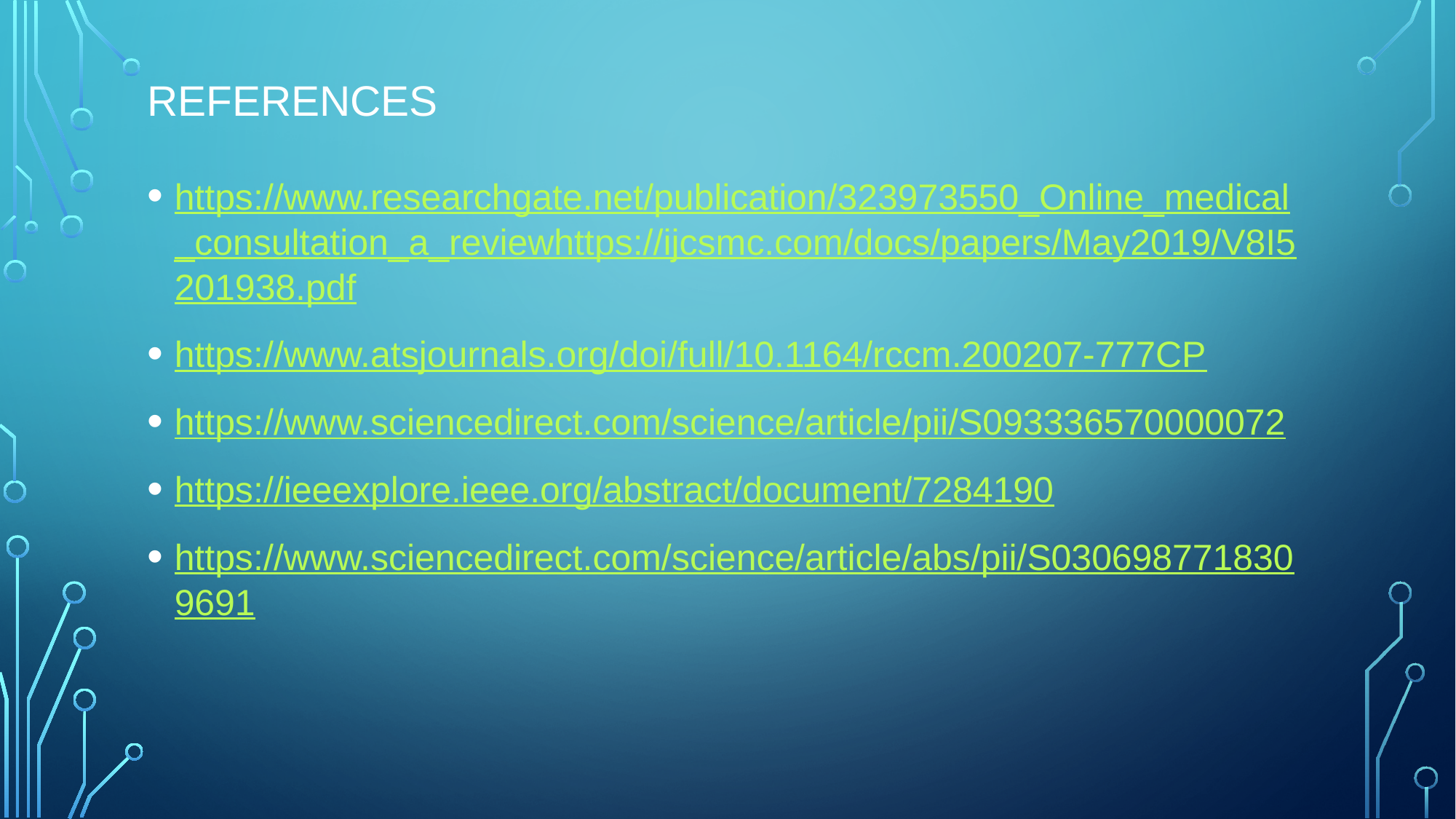

# REFERENCES
https://www.researchgate.net/publication/323973550_Online_medical_consultation_a_reviewhttps://ijcsmc.com/docs/papers/May2019/V8I5201938.pdf
https://www.atsjournals.org/doi/full/10.1164/rccm.200207-777CP
https://www.sciencedirect.com/science/article/pii/S093336570000072
https://ieeexplore.ieee.org/abstract/document/7284190
https://www.sciencedirect.com/science/article/abs/pii/S0306987718309691